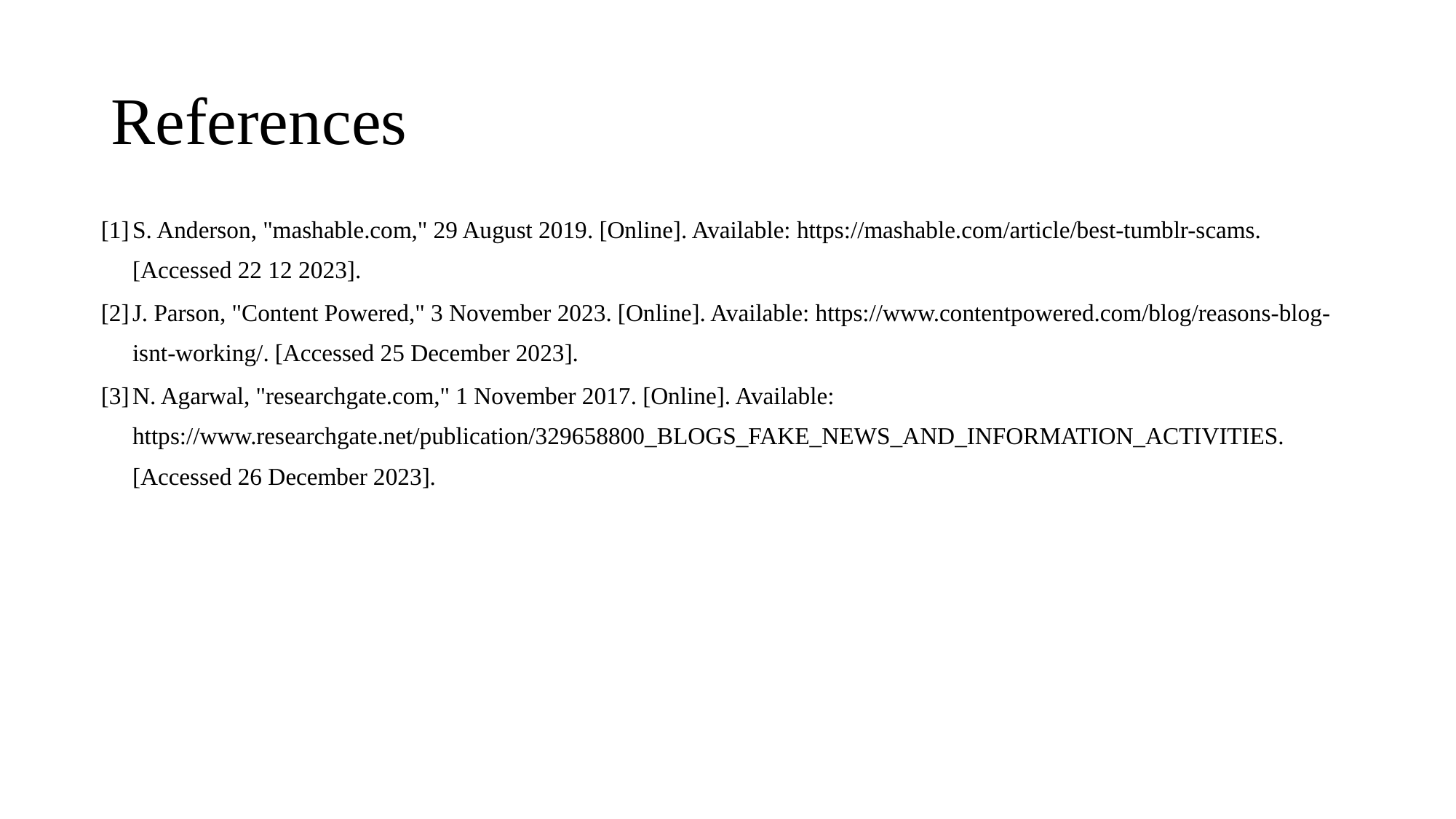

# References
| [1] | S. Anderson, "mashable.com," 29 August 2019. [Online]. Available: https://mashable.com/article/best-tumblr-scams. [Accessed 22 12 2023]. |
| --- | --- |
| [2] | J. Parson, "Content Powered," 3 November 2023. [Online]. Available: https://www.contentpowered.com/blog/reasons-blog-isnt-working/. [Accessed 25 December 2023]. |
| [3] | N. Agarwal, "researchgate.com," 1 November 2017. [Online]. Available: https://www.researchgate.net/publication/329658800\_BLOGS\_FAKE\_NEWS\_AND\_INFORMATION\_ACTIVITIES. [Accessed 26 December 2023]. |